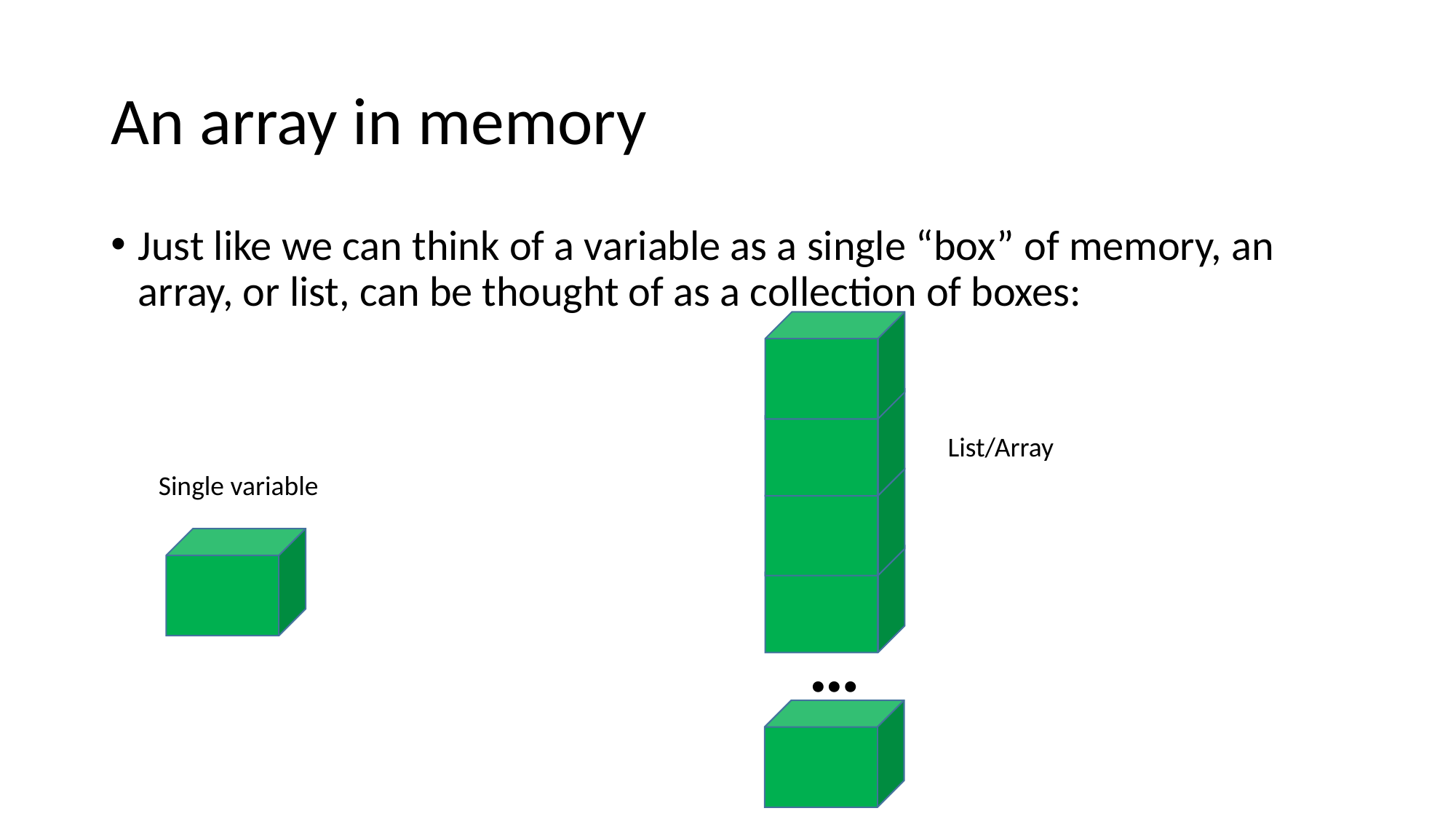

# An array in memory
Just like we can think of a variable as a single “box” of memory, an array, or list, can be thought of as a collection of boxes:

…

List/Array
Single variable